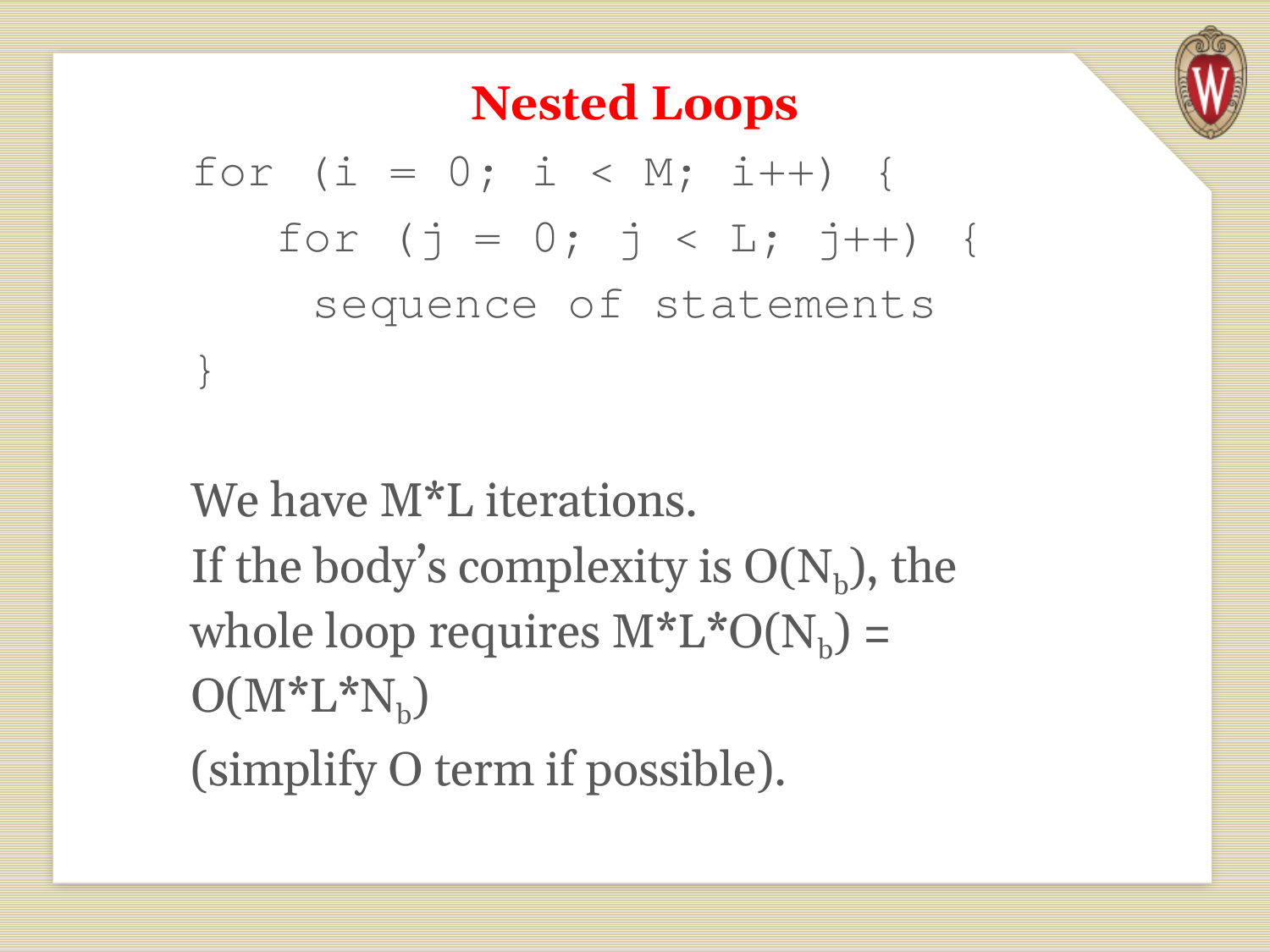

Nested Loops
for (i = 0; i < M; i++) {
   for (j = 0; j < L; j++) {
	sequence of statements
}

We have M*L iterations.
If the body’s complexity is O(Nb), the whole loop requires M*L*O(Nb) = O(M*L*Nb)
(simplify O term if possible).